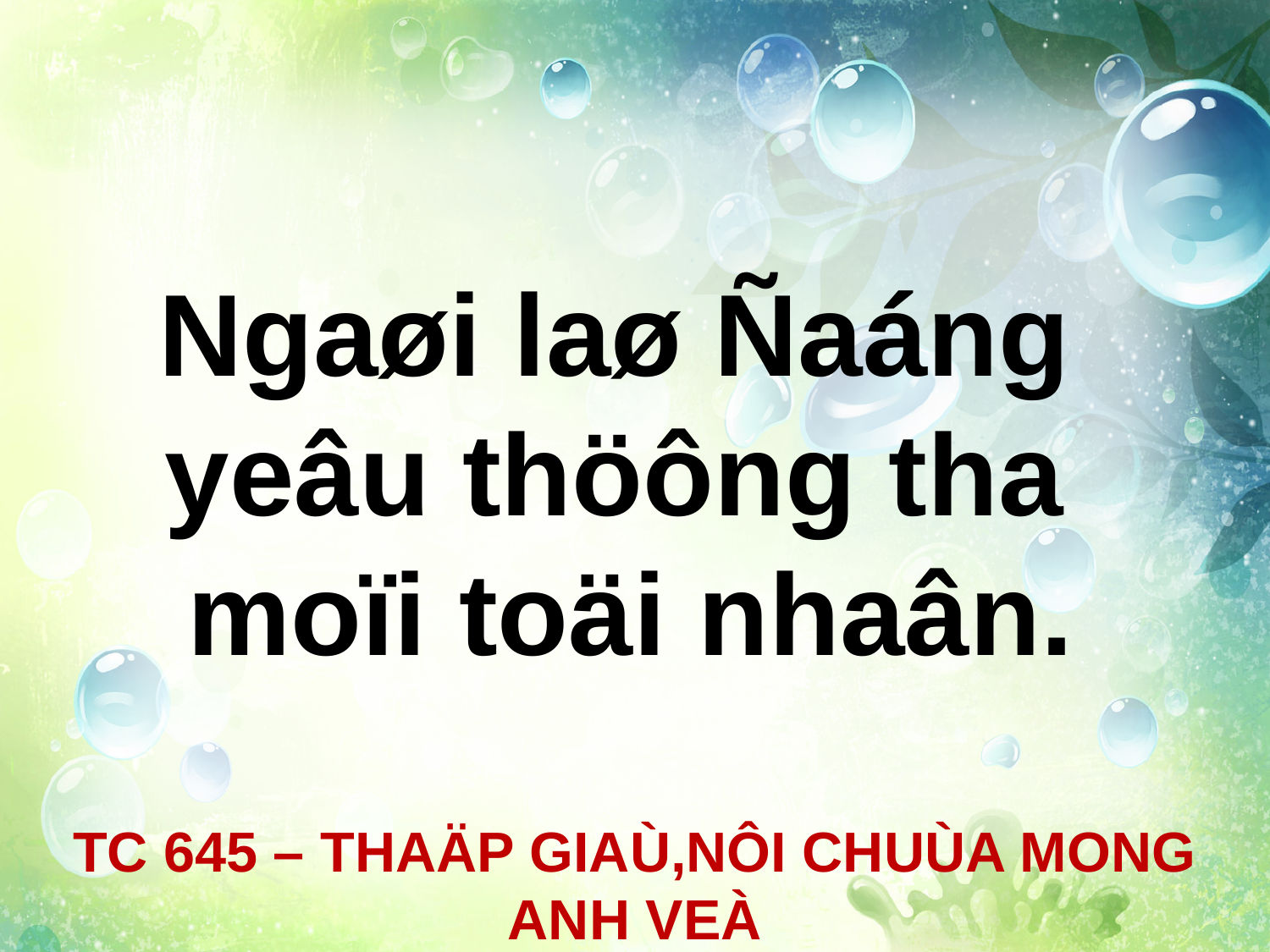

Ngaøi laø Ñaáng
yeâu thöông tha
moïi toäi nhaân.
TC 645 – THAÄP GIAÙ,NÔI CHUÙA MONG ANH VEÀ